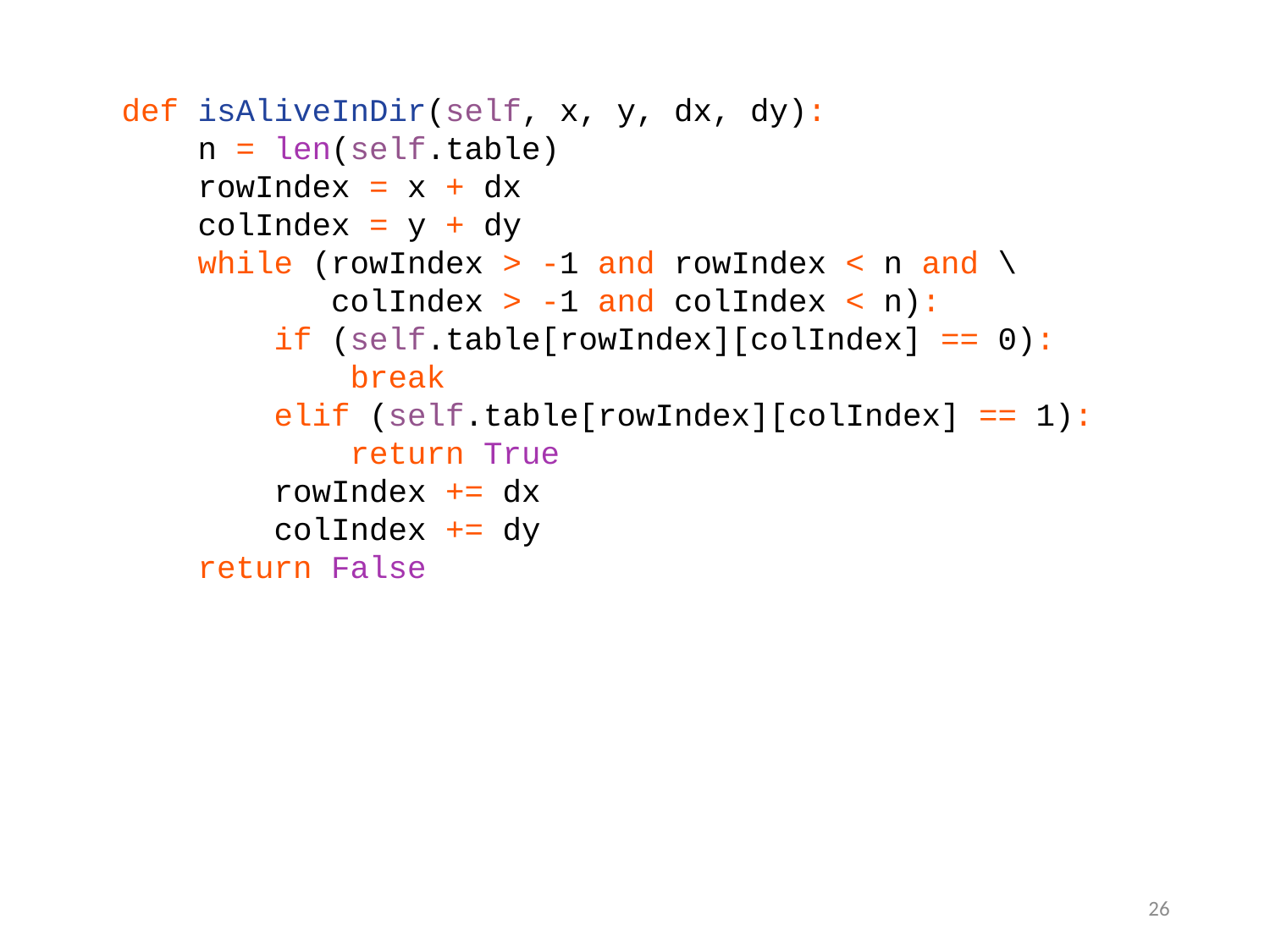

def isAliveInDir(self, x, y, dx, dy):
    n = len(self.table)
    rowIndex = x + dx
    colIndex = y + dy
    while (rowIndex > -1 and rowIndex < n and \
           colIndex > -1 and colIndex < n):
        if (self.table[rowIndex][colIndex] == 0):
            break
        elif (self.table[rowIndex][colIndex] == 1):
            return True
        rowIndex += dx
        colIndex += dy
    return False

26